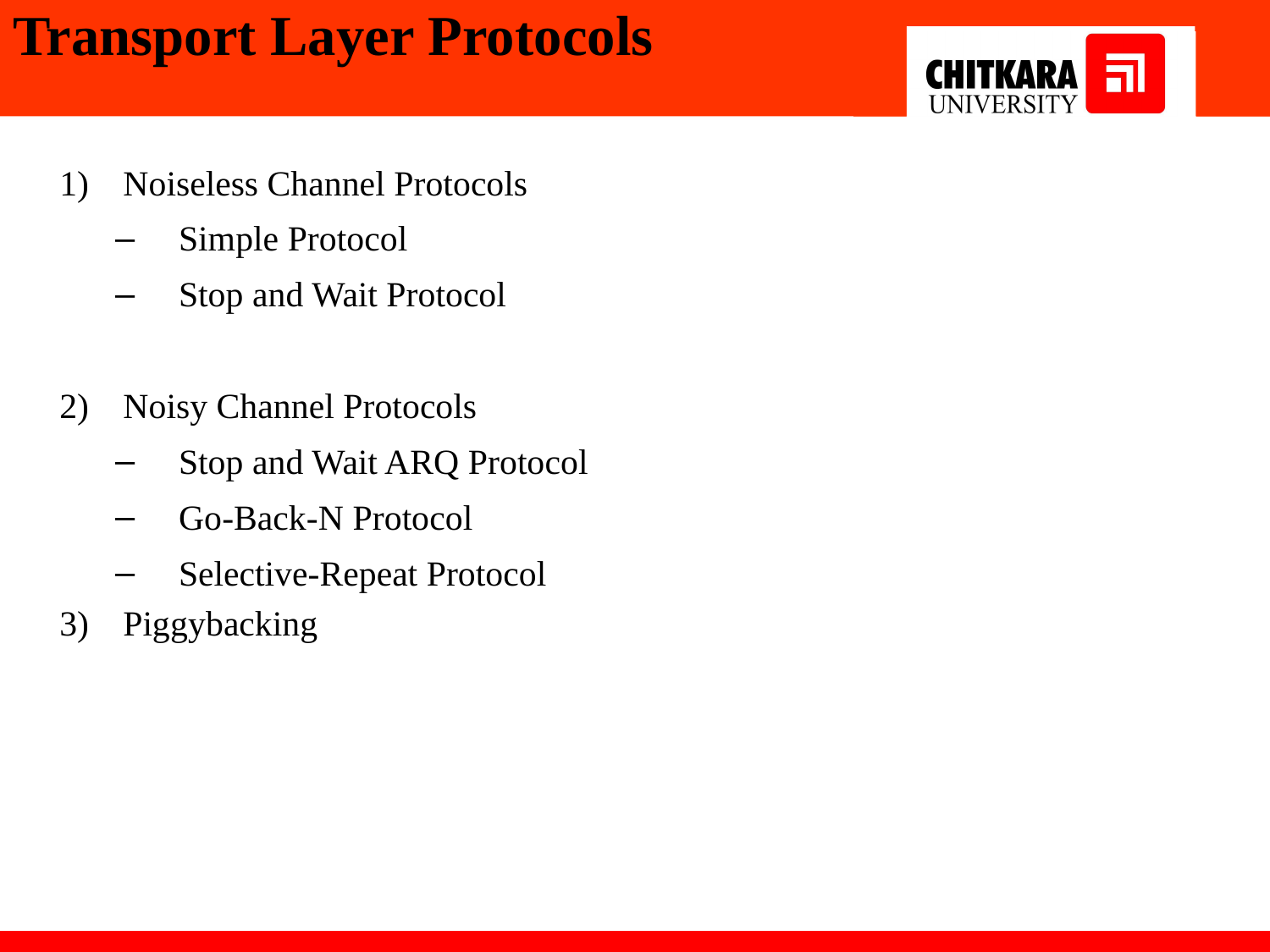

# Transport Layer Protocols
Noiseless Channel Protocols
Simple Protocol
Stop and Wait Protocol

Noisy Channel Protocols
Stop and Wait ARQ Protocol
Go-Back-N Protocol
Selective-Repeat Protocol
﻿Piggybacking